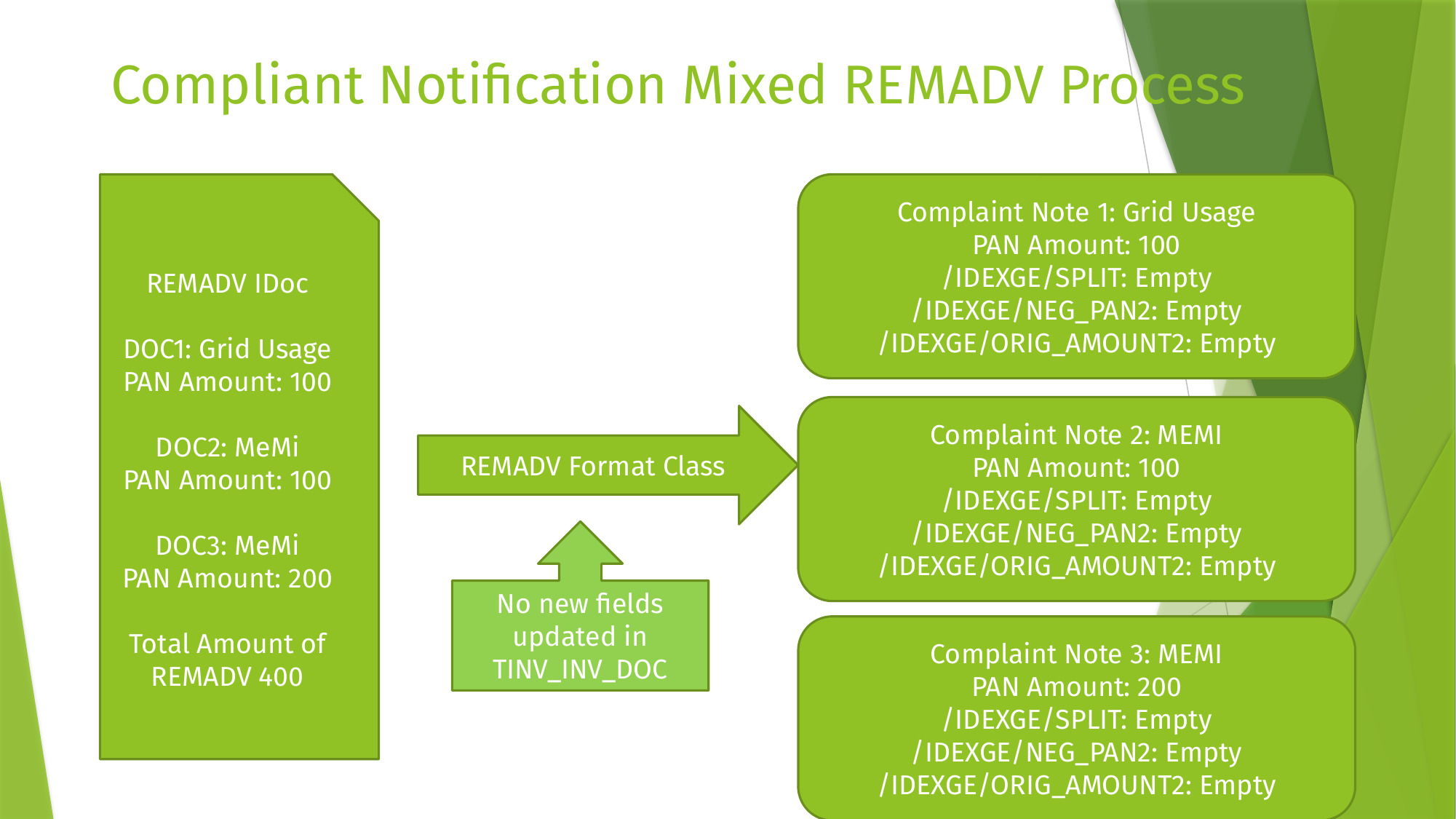

# Compliant Notification Mixed REMADV Process
REMADV IDoc

DOC1: Grid Usage
PAN Amount: 100

DOC2: MeMi
PAN Amount: 100

DOC3: MeMi
PAN Amount: 200

Total Amount of REMADV 400
Complaint Note 1: Grid Usage
PAN Amount: 100
/IDEXGE/SPLIT: Empty
/IDEXGE/NEG_PAN2: Empty
/IDEXGE/ORIG_AMOUNT2: Empty
Complaint Note 2: MEMI
PAN Amount: 100
/IDEXGE/SPLIT: Empty
/IDEXGE/NEG_PAN2: Empty
/IDEXGE/ORIG_AMOUNT2: Empty
REMADV Format Class
No new fields updated in TINV_INV_DOC
Complaint Note 3: MEMI
PAN Amount: 200
/IDEXGE/SPLIT: Empty
/IDEXGE/NEG_PAN2: Empty
/IDEXGE/ORIG_AMOUNT2: Empty